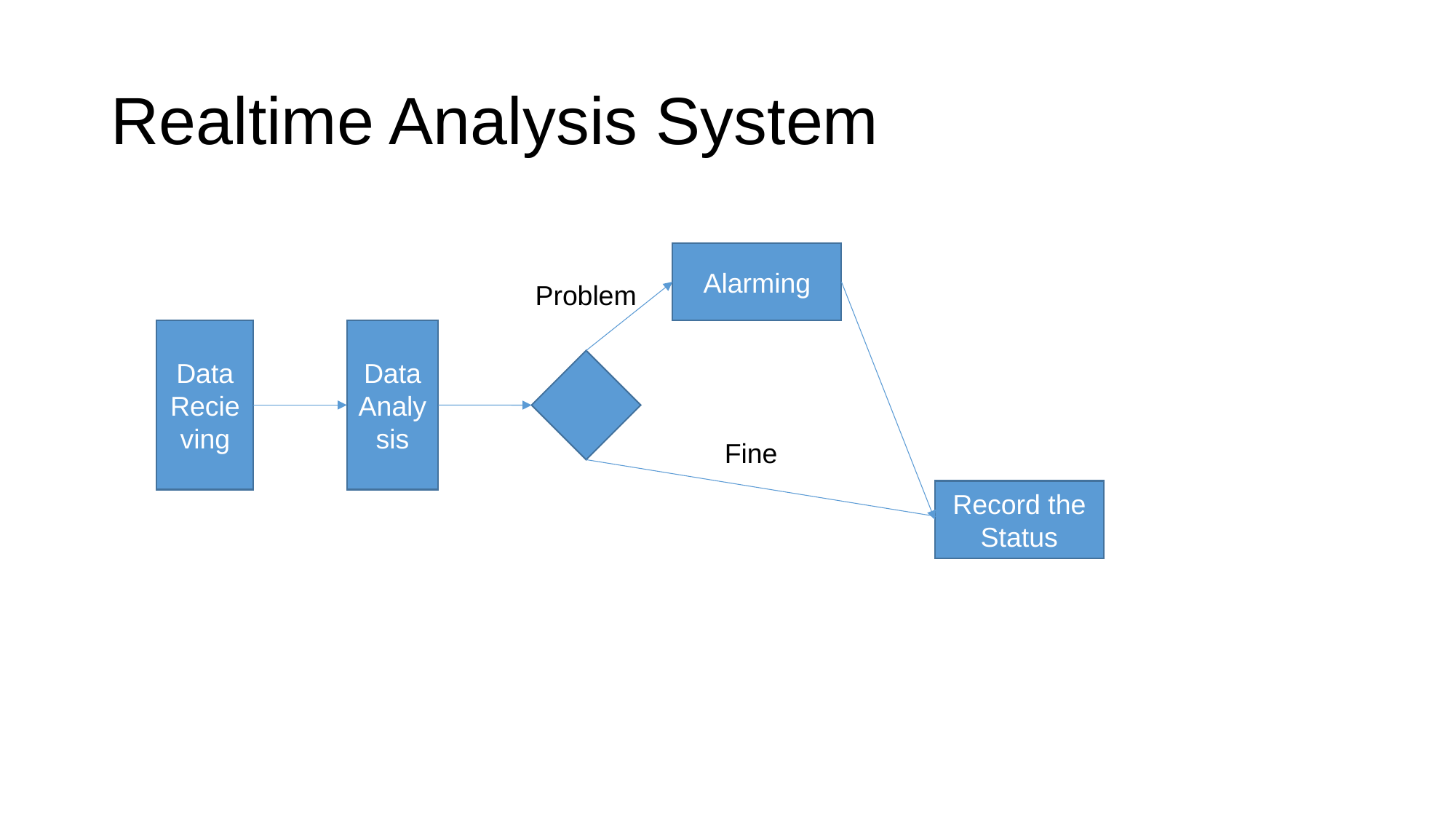

# Realtime Analysis System
Alarming
Problem
Data Recieving
Data Analysis

Fine
Record the Status